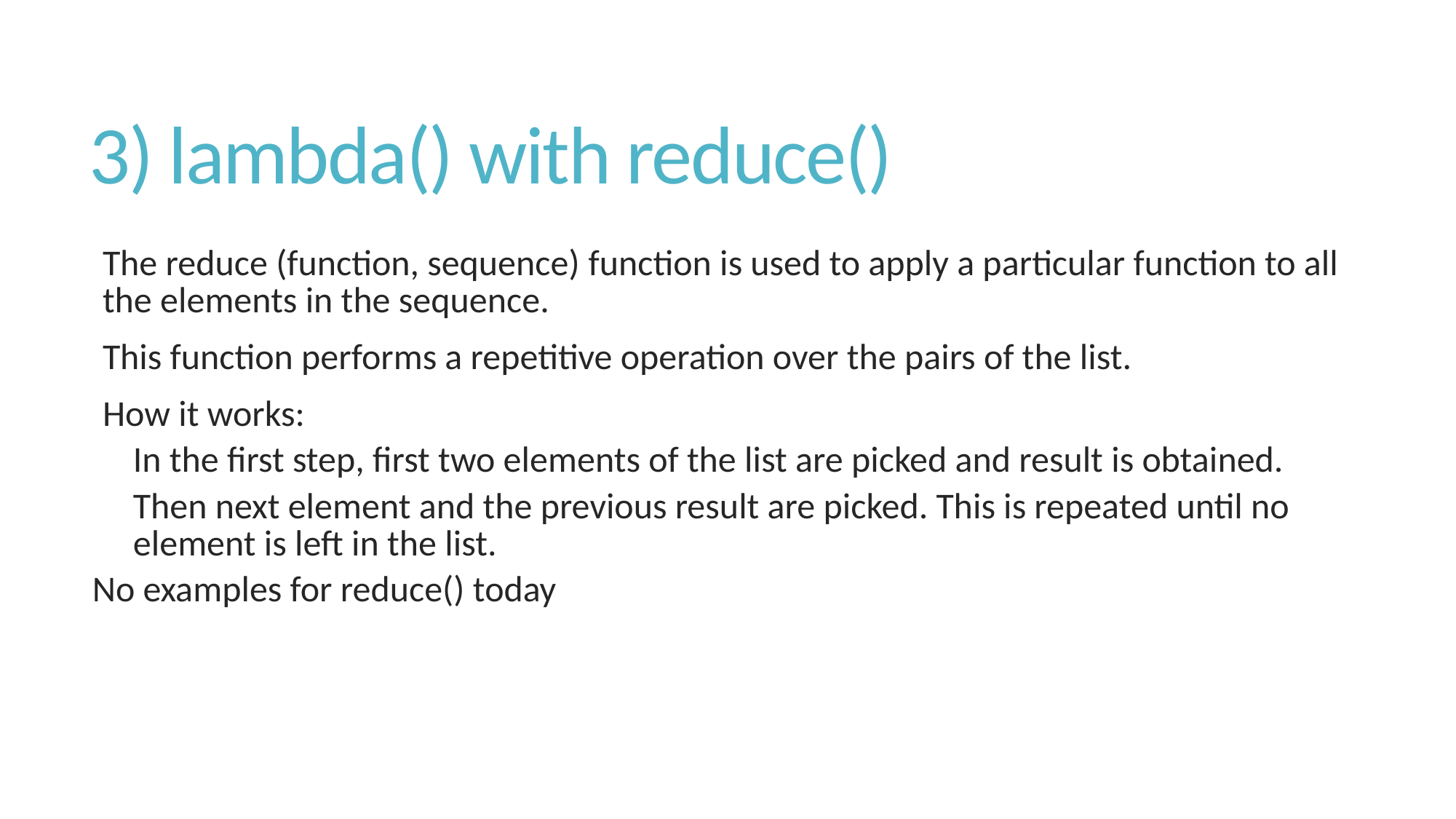

# 3) lambda() with reduce()
The reduce (function, sequence) function is used to apply a particular function to all the elements in the sequence.
This function performs a repetitive operation over the pairs of the list.
How it works:
In the first step, first two elements of the list are picked and result is obtained.
Then next element and the previous result are picked. This is repeated until no element is left in the list.
No examples for reduce() today